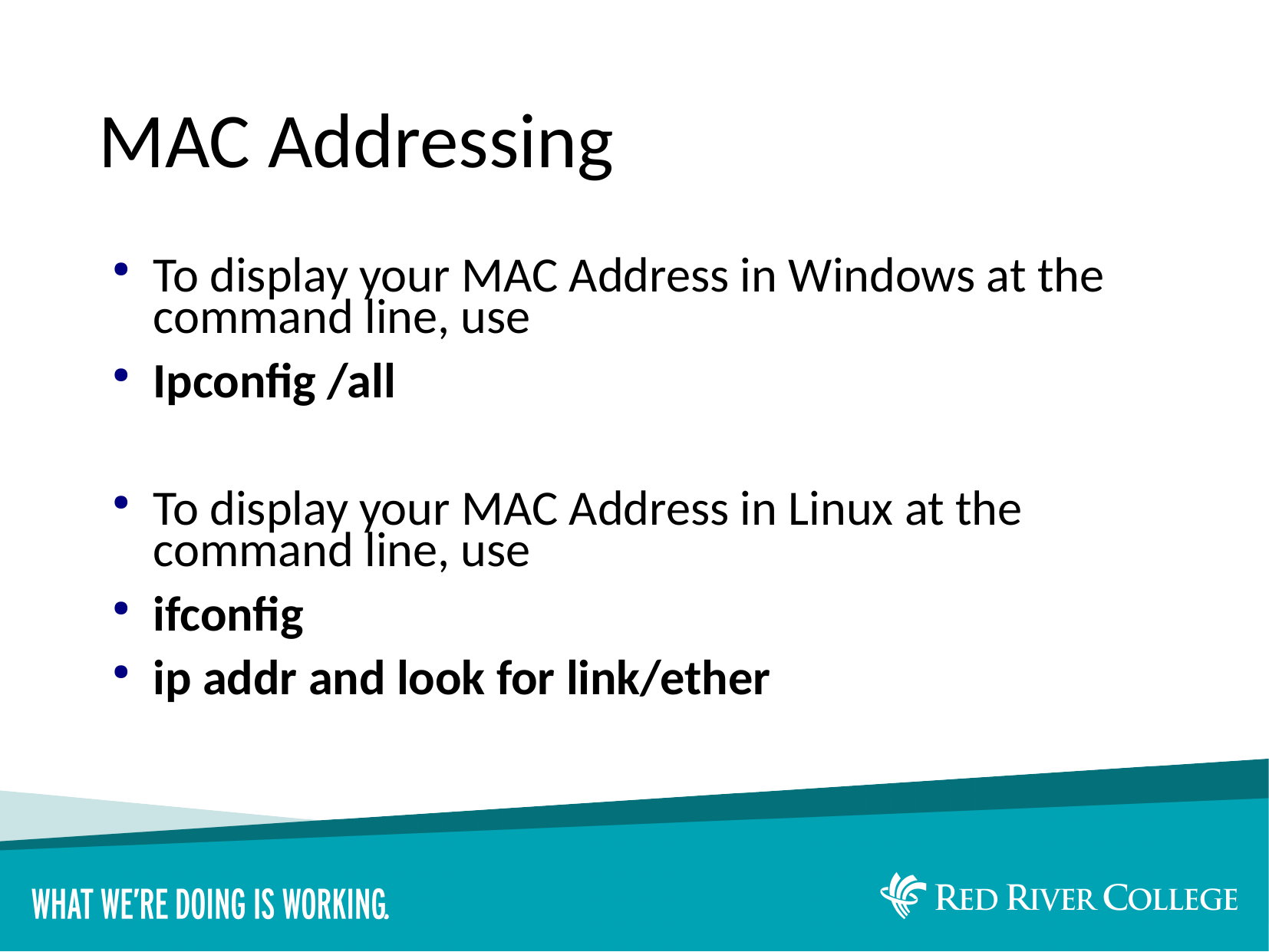

# MAC Addressing
To display your MAC Address in Windows at the command line, use
Ipconfig /all

To display your MAC Address in Linux at the command line, use
ifconfig
ip addr and look for link/ether